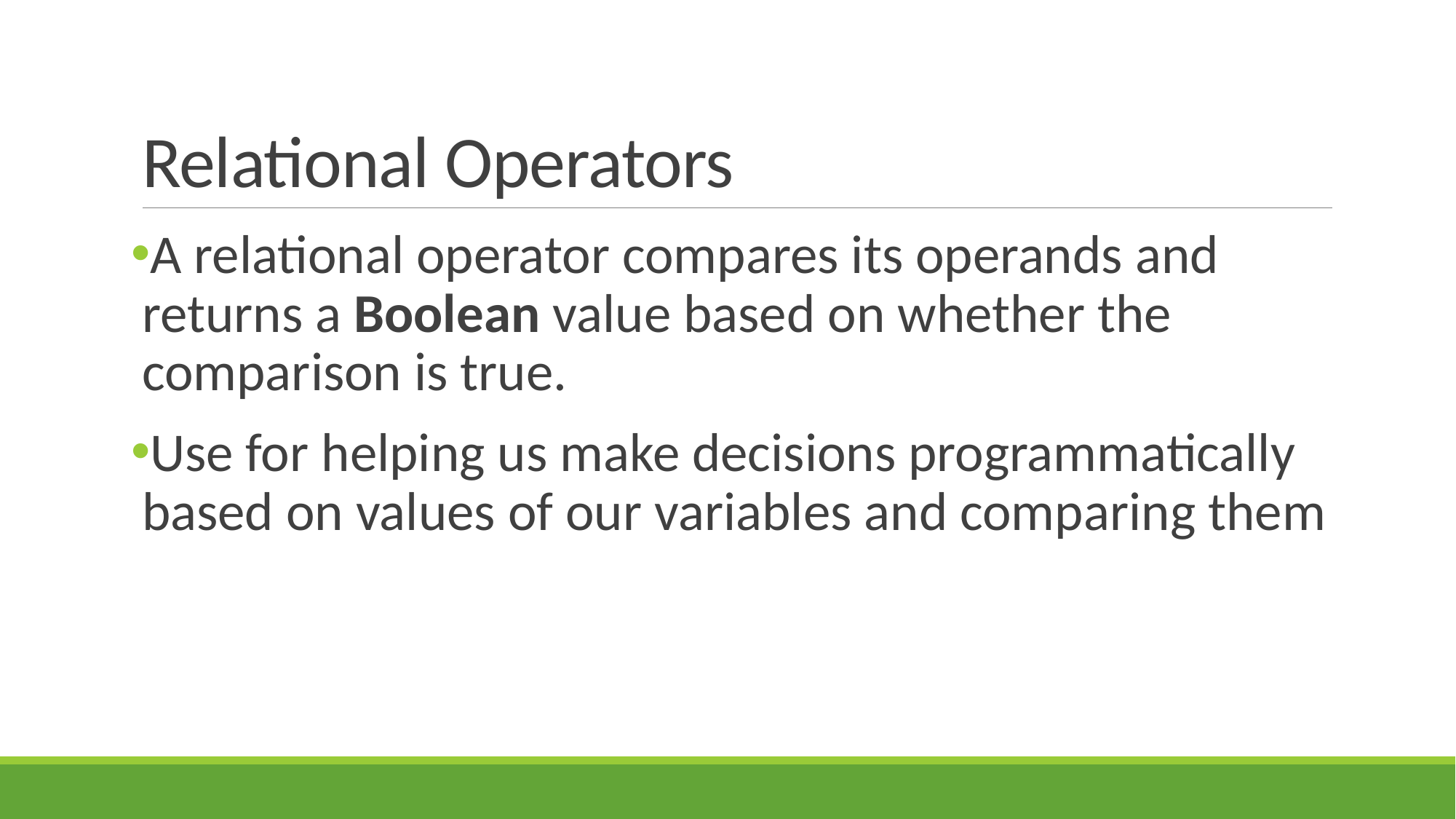

# Relational Operators
A relational operator compares its operands and returns a Boolean value based on whether the comparison is true.
Use for helping us make decisions programmatically based on values of our variables and comparing them